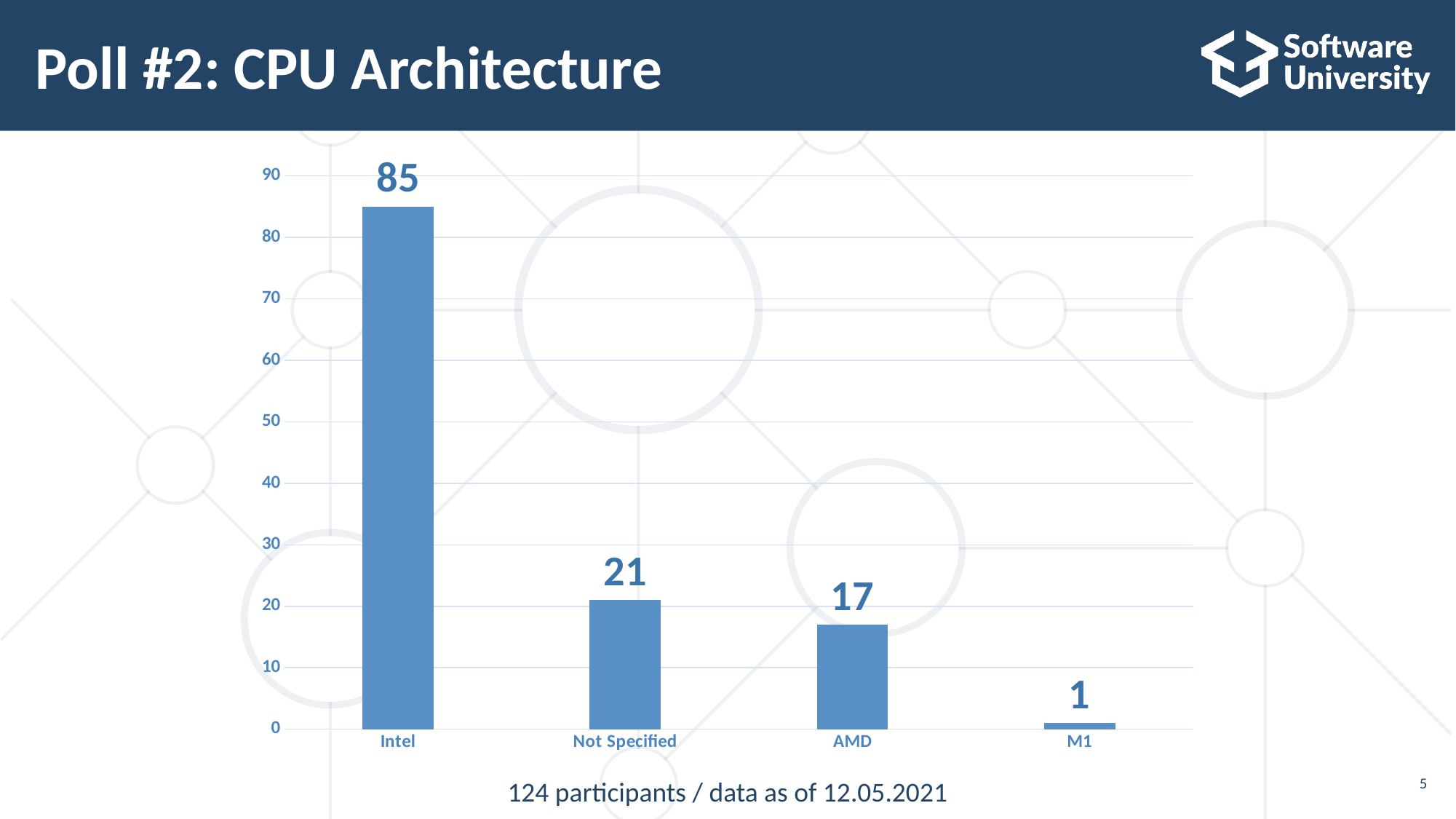

# Poll #2: CPU Architecture

### Chart

| Category | Submitted |
|---|---|
| Intel | 85.0 |
| Not Specified | 21.0 |
| AMD | 17.0 |
| M1 | 1.0 |
124 participants / data as of 12.05.2021
5